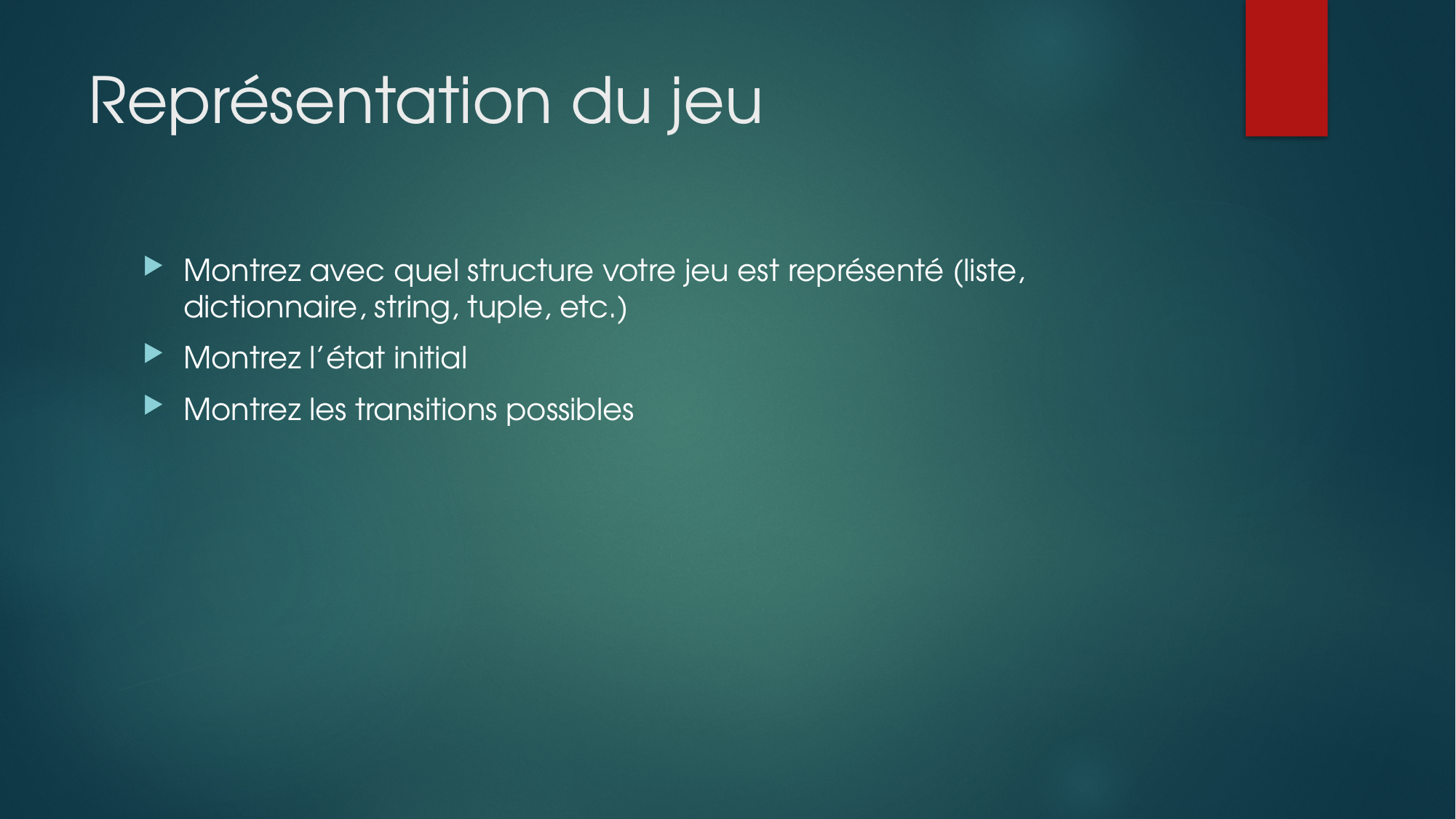

# Représentation du jeu
Montrez avec quel structure votre jeu est représenté (liste, dictionnaire, string, tuple, etc.)
Montrez l’état initial
Montrez les transitions possibles